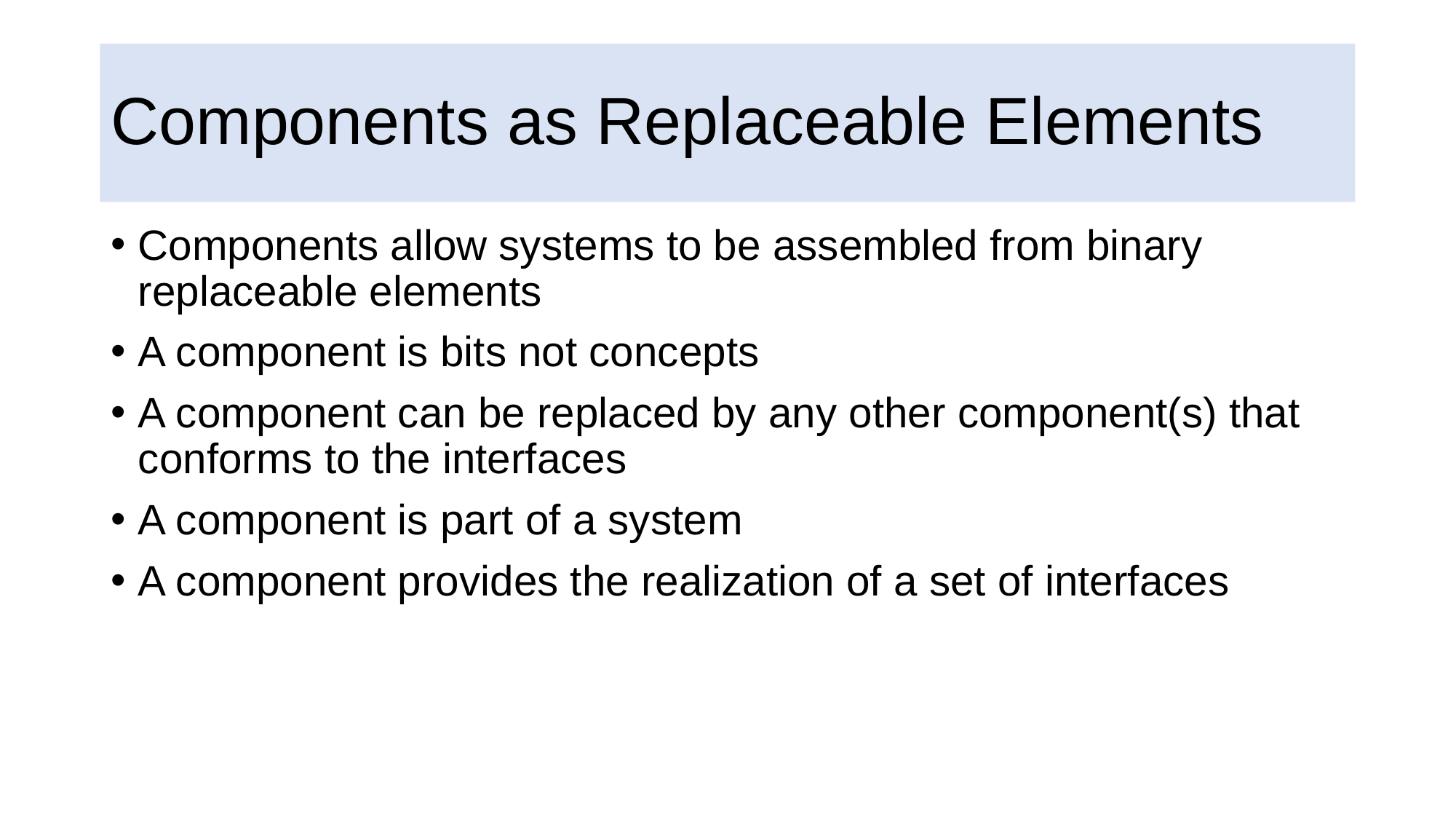

# Components as Replaceable Elements
Components allow systems to be assembled from binary replaceable elements
A component is bits not concepts
A component can be replaced by any other component(s) that conforms to the interfaces
A component is part of a system
A component provides the realization of a set of interfaces